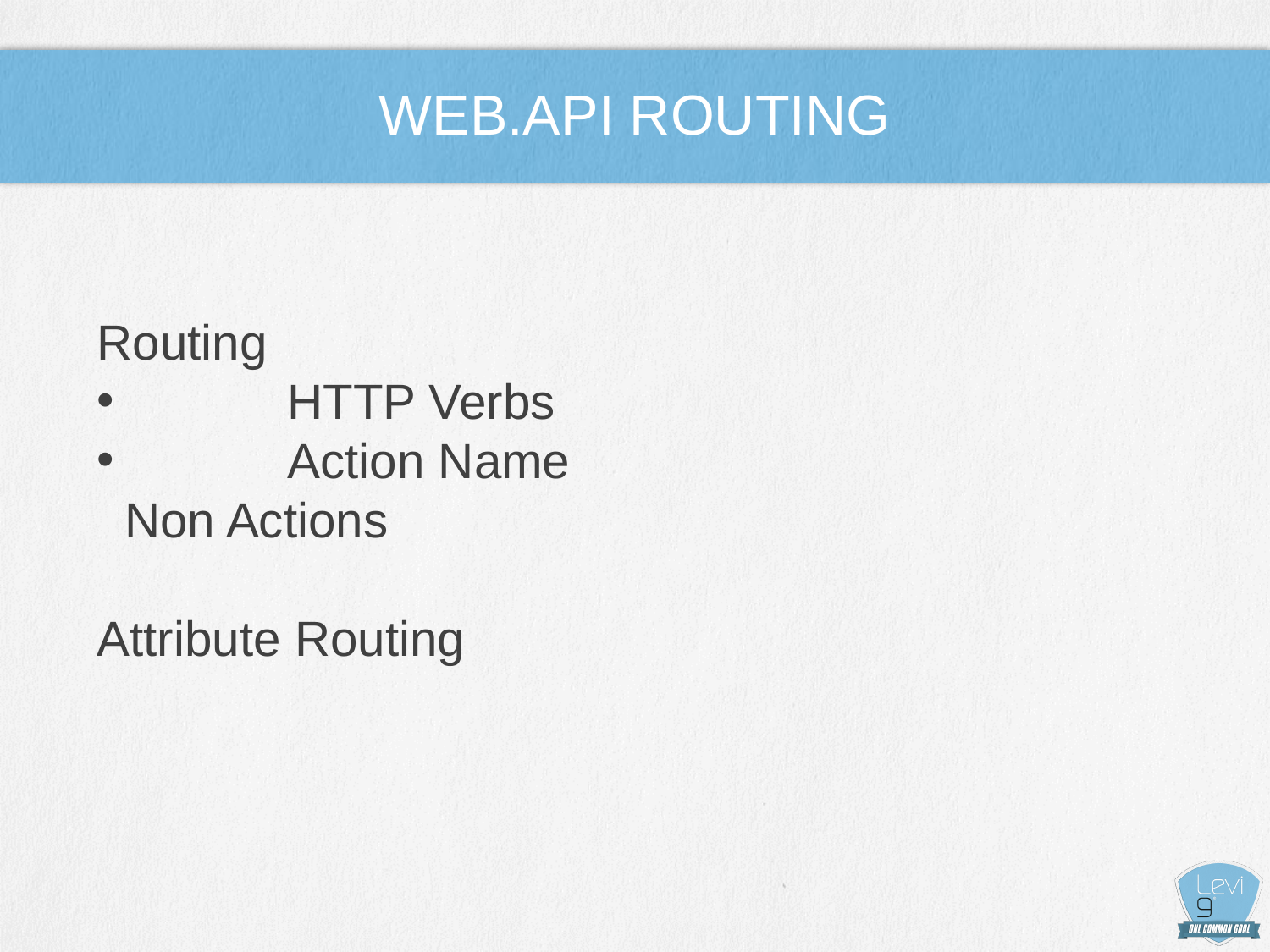

# Web.API Routing

Routing
	HTTP Verbs
	Action Name
  Non Actions

Attribute Routing